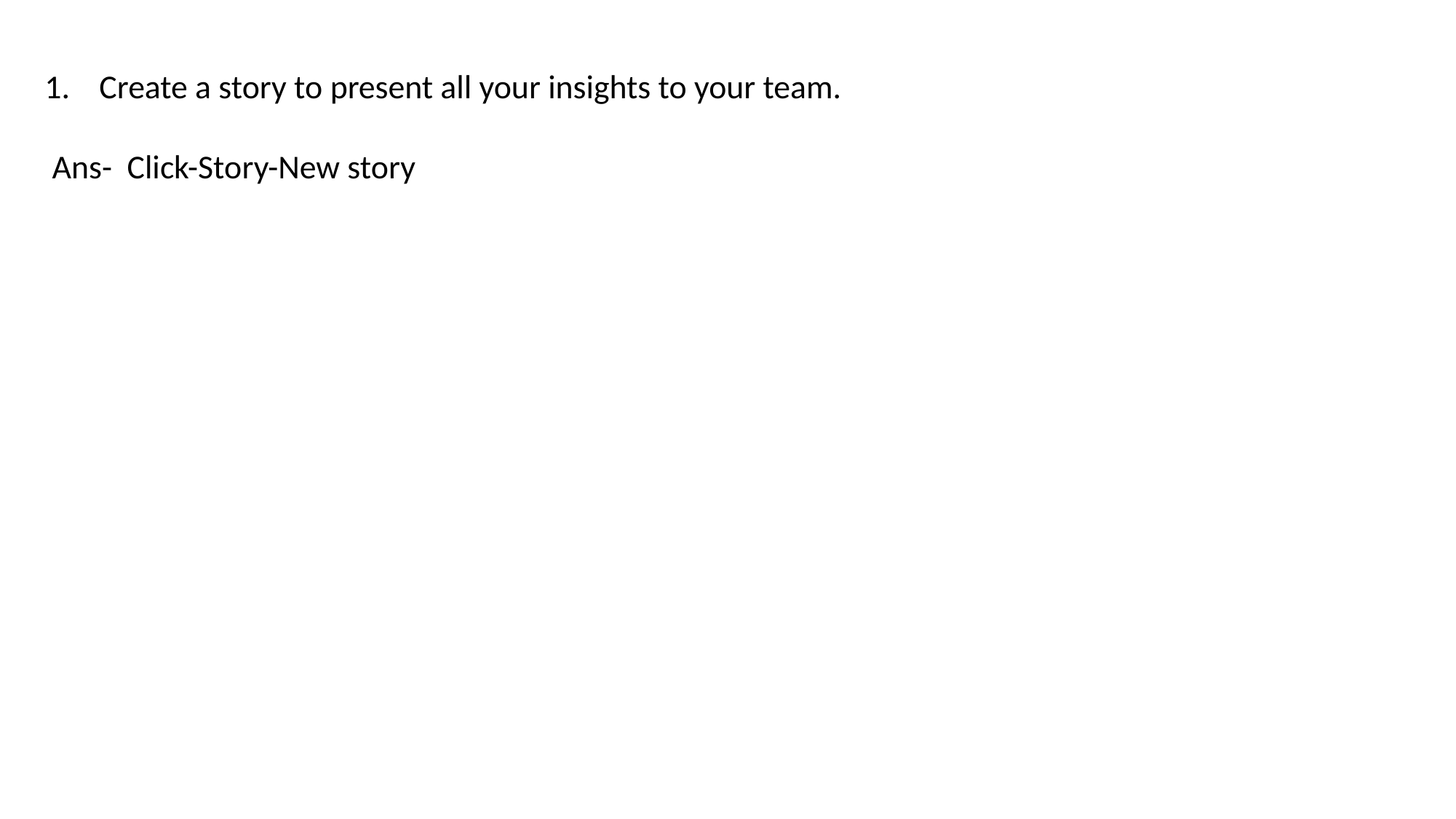

Create a story to present all your insights to your team.

 Ans-  Click-Story-New story